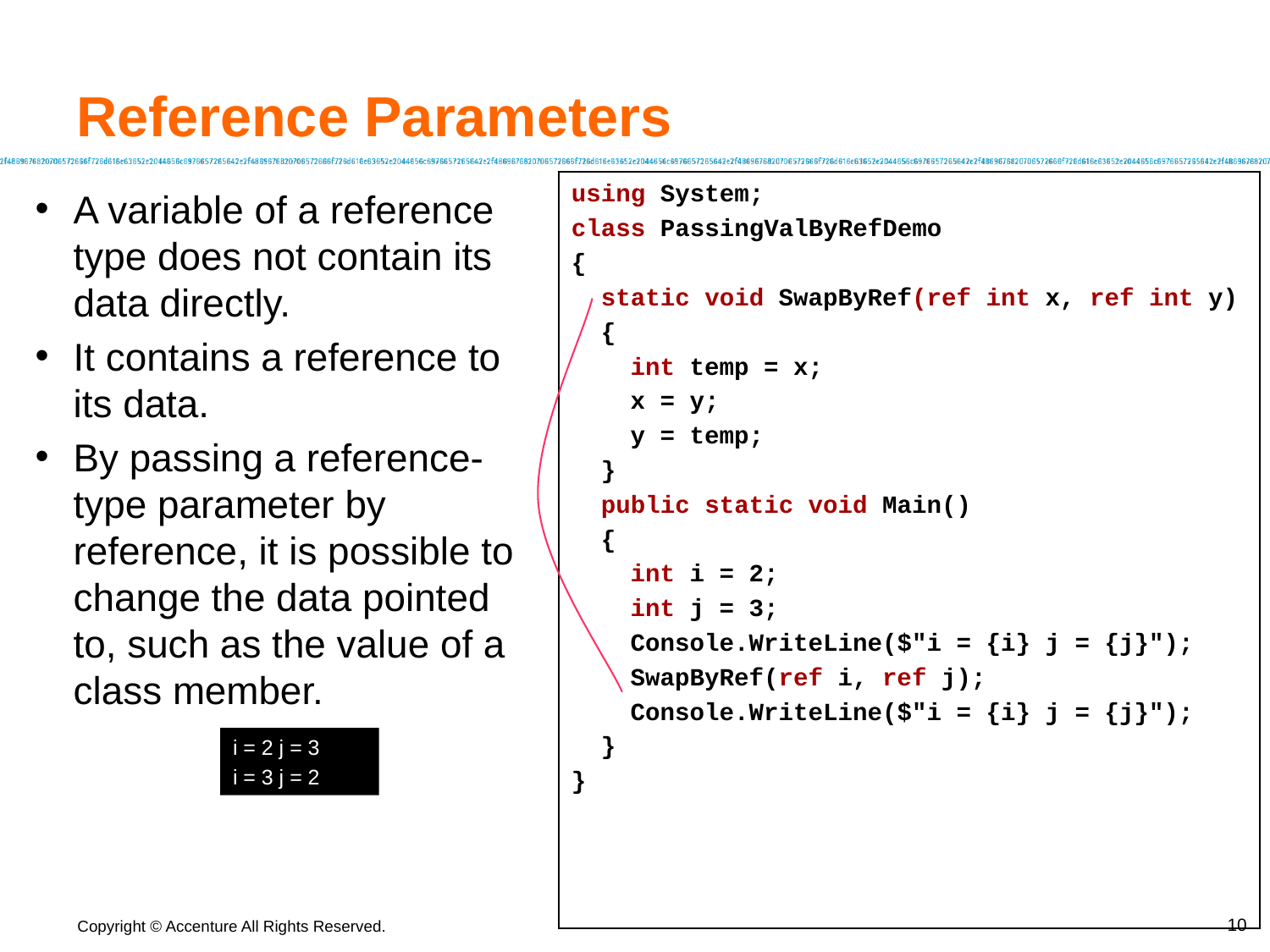

# Reference Parameters
using System;
class PassingValByRefDemo
{
  static void SwapByRef(ref int x, ref int y)
  {
    int temp = x;
    x = y;
    y = temp;
  }
  public static void Main()
  {
    int i = 2;
    int j = 3;
    Console.WriteLine($"i = {i} j = {j}");
    SwapByRef(ref i, ref j);
    Console.WriteLine($"i = {i} j = {j}");
  }
}
A variable of a reference type does not contain its data directly.
It contains a reference to its data.
By passing a reference-type parameter by reference, it is possible to change the data pointed to, such as the value of a class member.

i = 2 j = 3
i = 3 j = 2

10